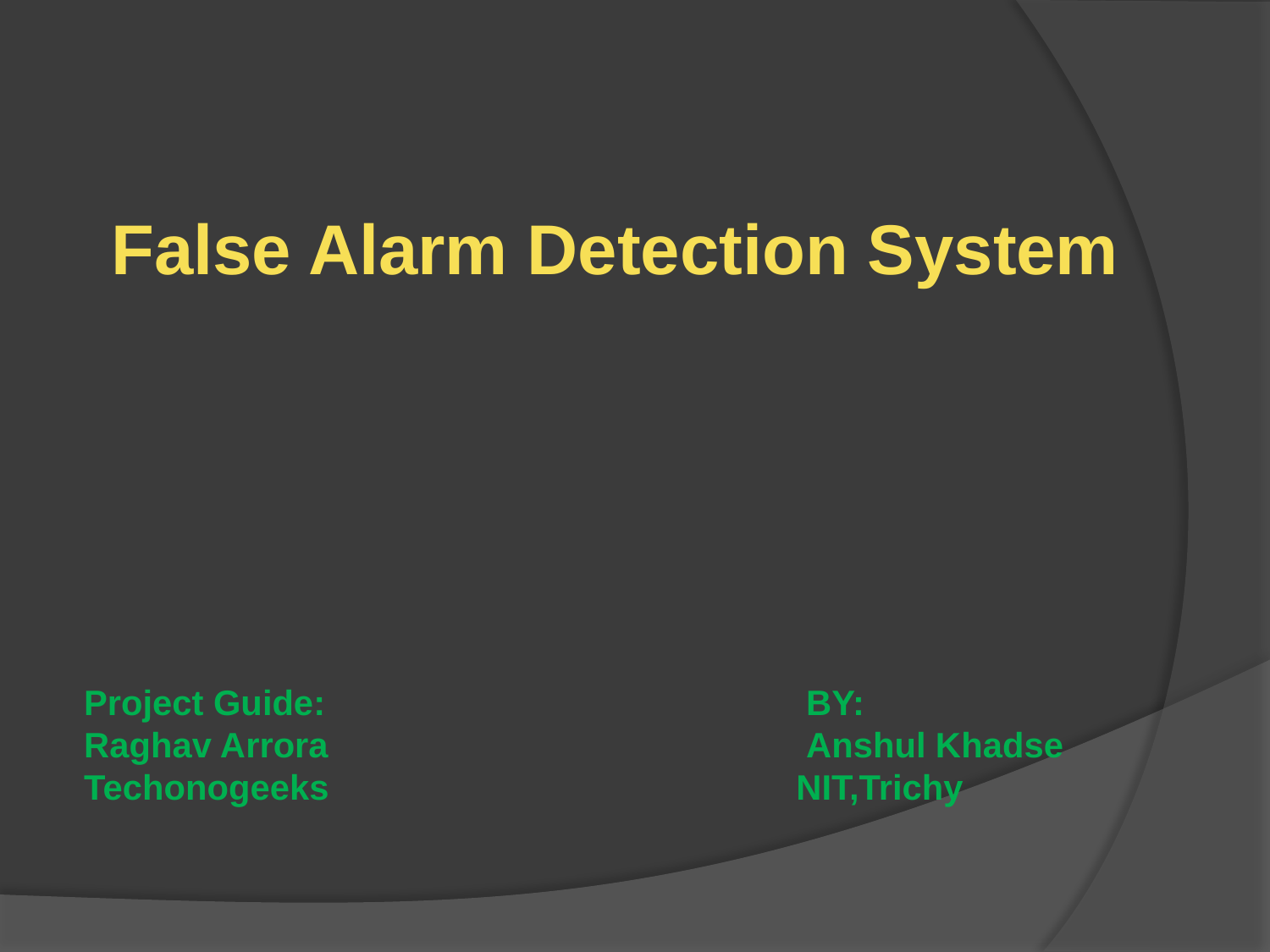

False Alarm Detection System
Project Guide:
Raghav Arrora
Techonogeeks
 BY:
 Anshul Khadse
NIT,Trichy